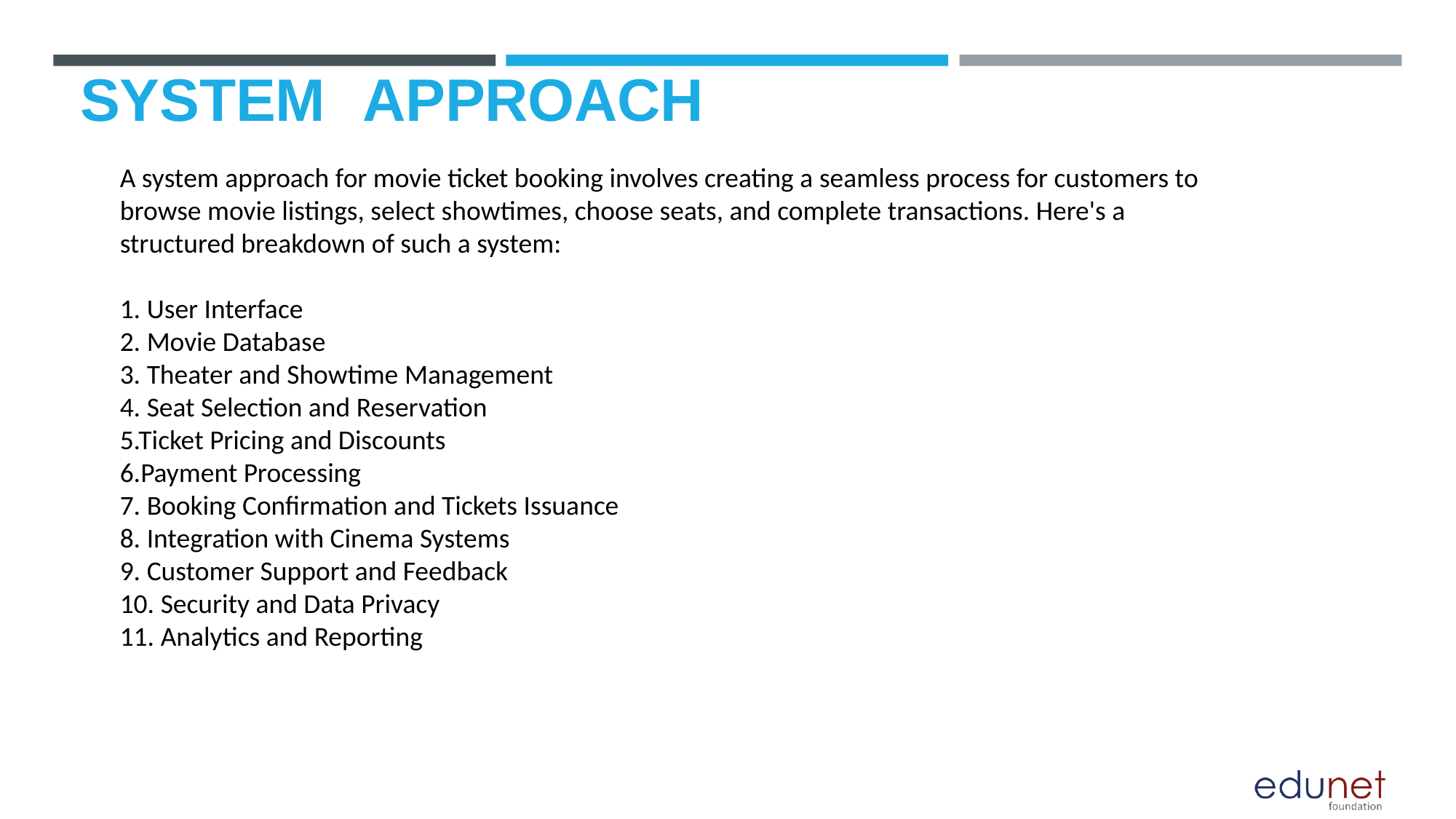

# SYSTEM	APPROACH
A system approach for movie ticket booking involves creating a seamless process for customers to browse movie listings, select showtimes, choose seats, and complete transactions. Here's a structured breakdown of such a system:

1. User Interface
2. Movie Database
3. Theater and Showtime Management
4. Seat Selection and Reservation
5.Ticket Pricing and Discounts
6.Payment Processing
7. Booking Confirmation and Tickets Issuance
8. Integration with Cinema Systems
9. Customer Support and Feedback
10. Security and Data Privacy
11. Analytics and Reporting